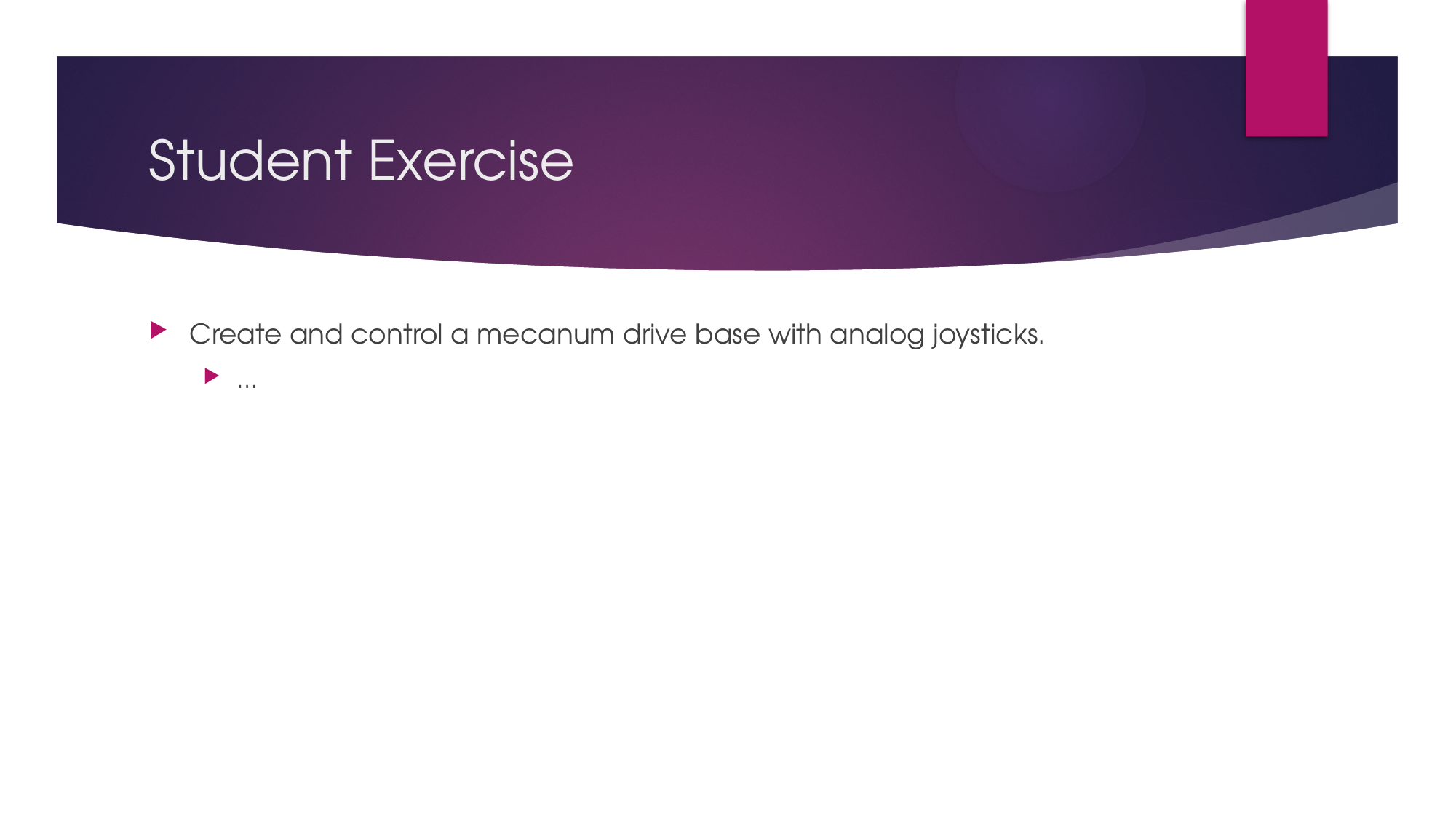

# Student Exercise
Create and control a mecanum drive base with analog joysticks.
…